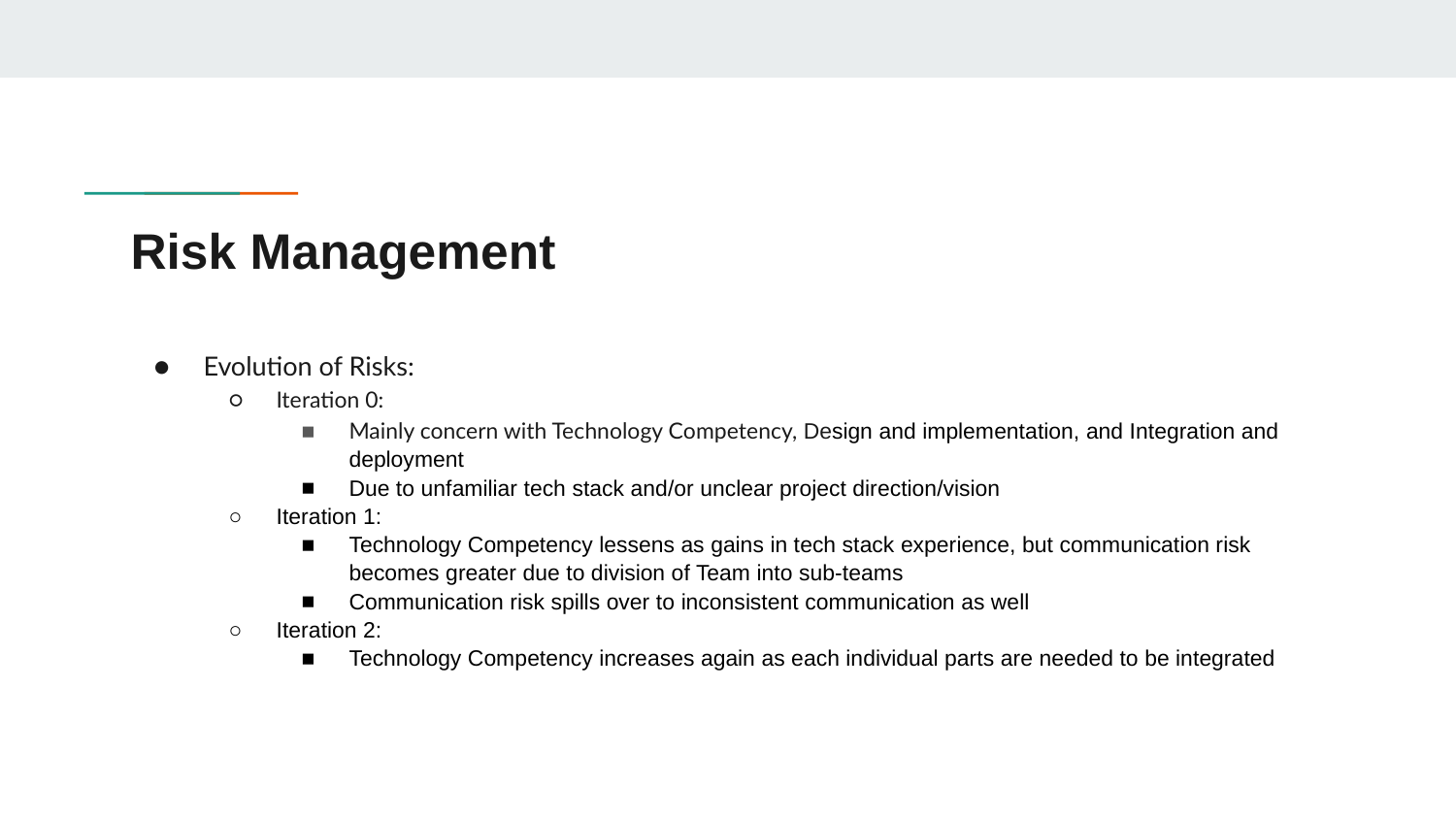

# Risk Management
Evolution of Risks:
Iteration 0:
Mainly concern with Technology Competency, Design and implementation, and Integration and deployment
Due to unfamiliar tech stack and/or unclear project direction/vision
Iteration 1:
Technology Competency lessens as gains in tech stack experience, but communication risk becomes greater due to division of Team into sub-teams
Communication risk spills over to inconsistent communication as well
Iteration 2:
Technology Competency increases again as each individual parts are needed to be integrated